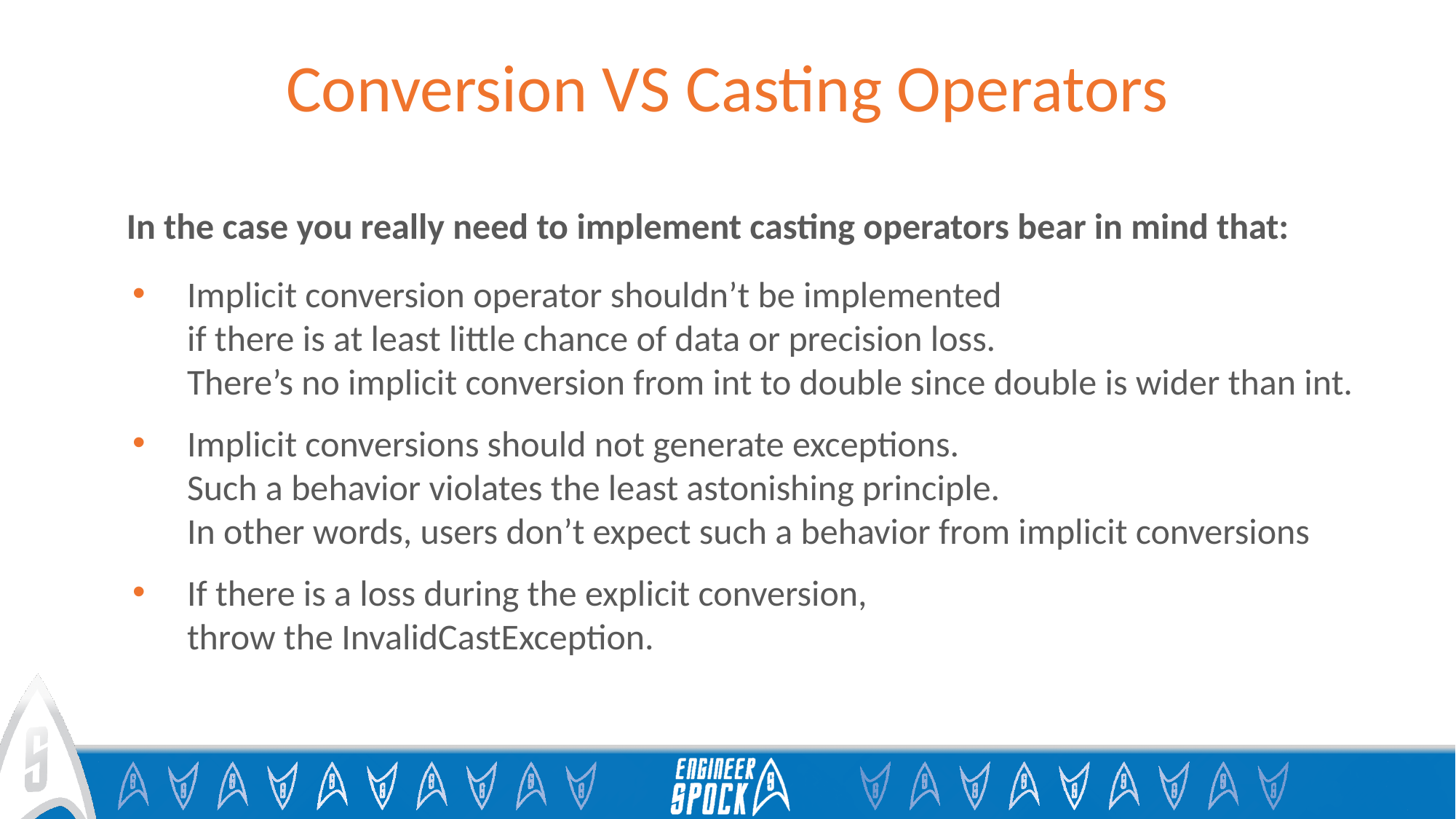

# Conversion VS Casting Operators
In the case you really need to implement casting operators bear in mind that:
Implicit conversion operator shouldn’t be implemented
if there is at least little chance of data or precision loss.
There’s no implicit conversion from int to double since double is wider than int.
Implicit conversions should not generate exceptions.
Such a behavior violates the least astonishing principle.
In other words, users don’t expect such a behavior from implicit conversions
If there is a loss during the explicit conversion,
throw the InvalidCastException.